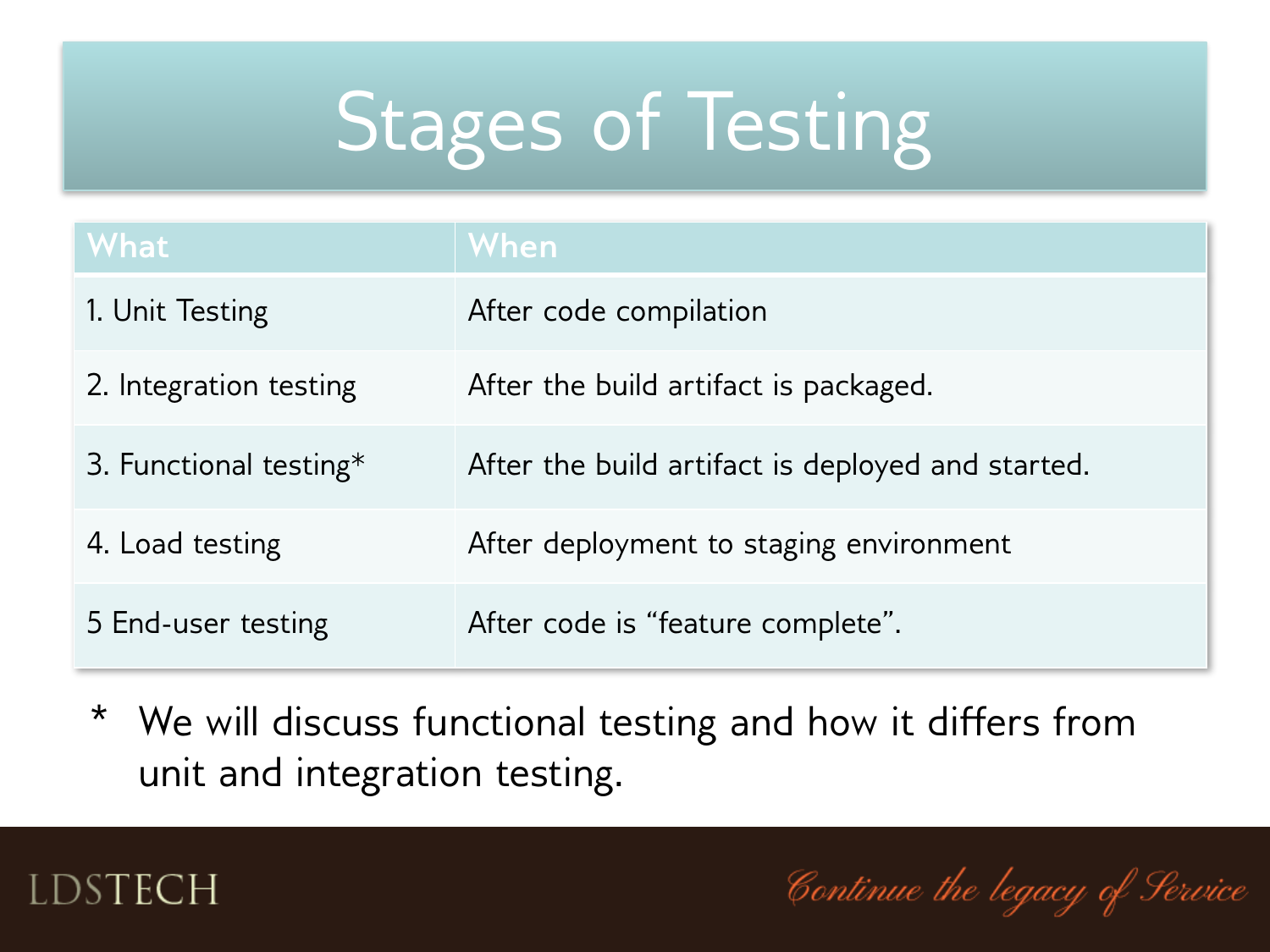

# Stages of Testing
| What | When |
| --- | --- |
| 1. Unit Testing | After code compilation |
| 2. Integration testing | After the build artifact is packaged. |
| 3. Functional testing\* | After the build artifact is deployed and started. |
| 4. Load testing | After deployment to staging environment |
| 5 End-user testing | After code is “feature complete”. |
We will discuss functional testing and how it differs from unit and integration testing.